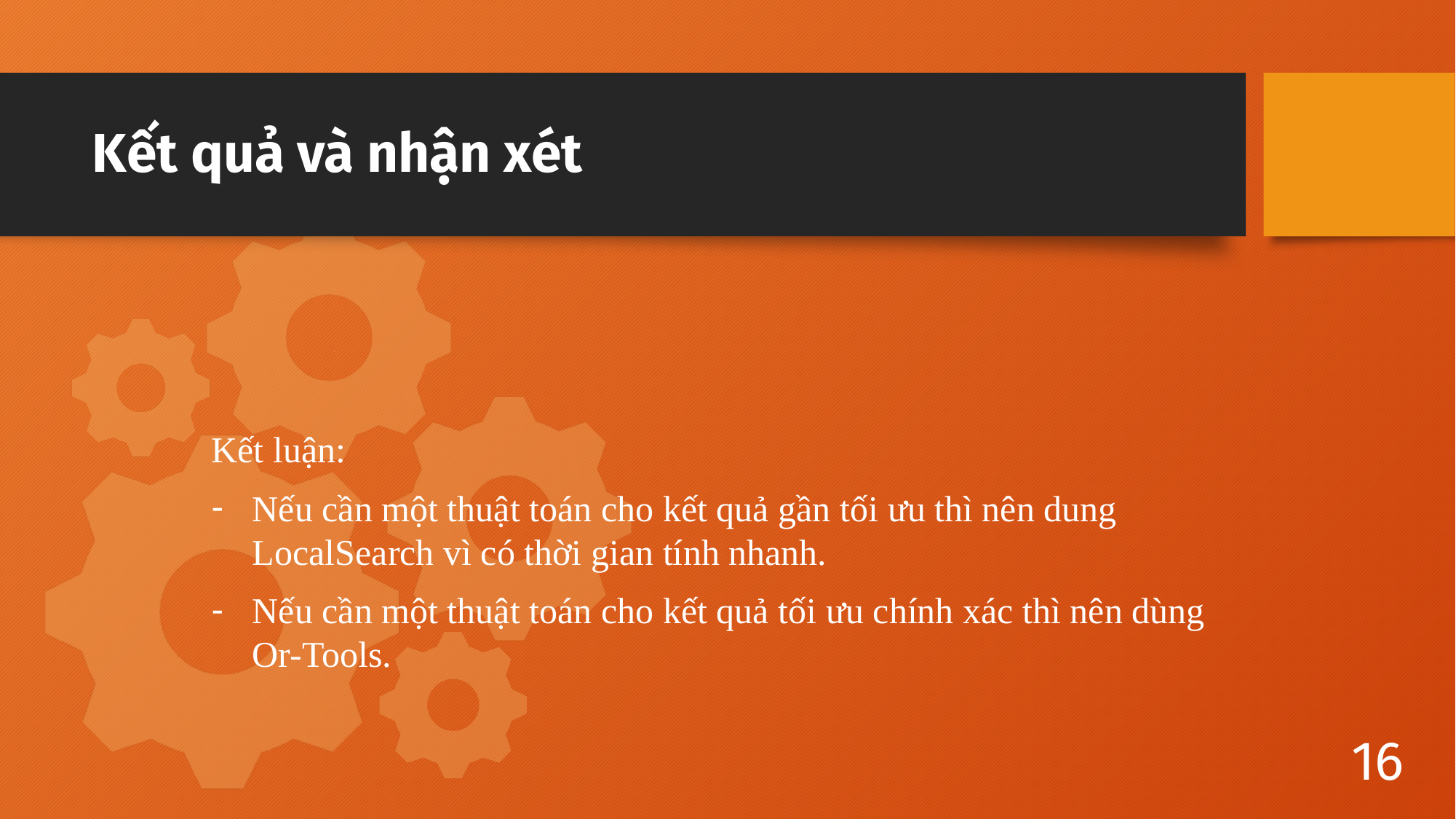

# Kết quả và nhận xét

O

Kết luận:
Nếu cần một thuật toán cho kết quả gần tối ưu thì nên dung LocalSearch vì có thời gian tính nhanh.
Nếu cần một thuật toán cho kết quả tối ưu chính xác thì nên dùng Or-Tools.

16